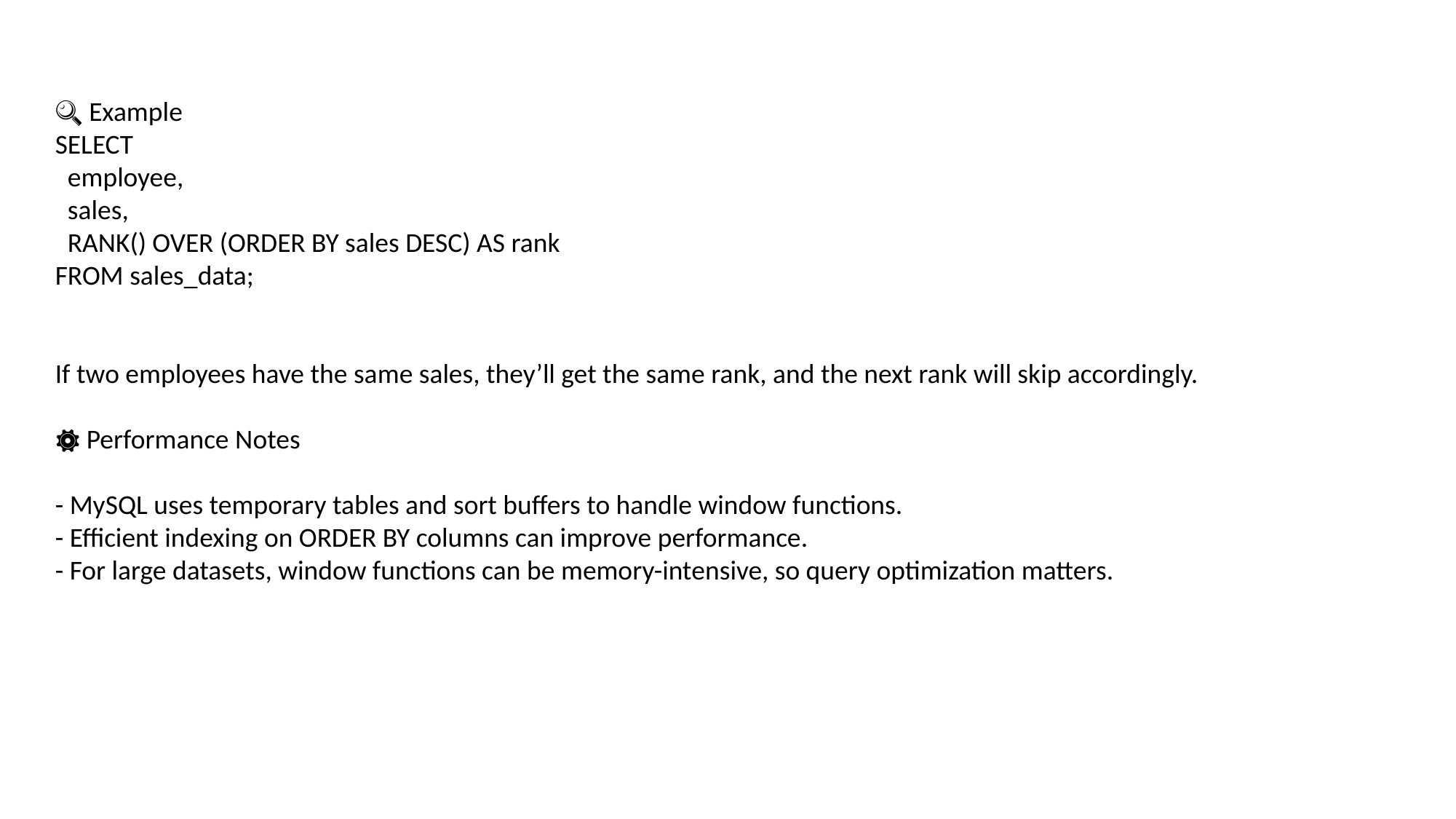

🔍 Example
SELECT
  employee,
  sales,
  RANK() OVER (ORDER BY sales DESC) AS rank
FROM sales_data;

If two employees have the same sales, they’ll get the same rank, and the next rank will skip accordingly.

⚙️ Performance Notes

- MySQL uses temporary tables and sort buffers to handle window functions.
- Efficient indexing on ORDER BY columns can improve performance.
- For large datasets, window functions can be memory-intensive, so query optimization matters.